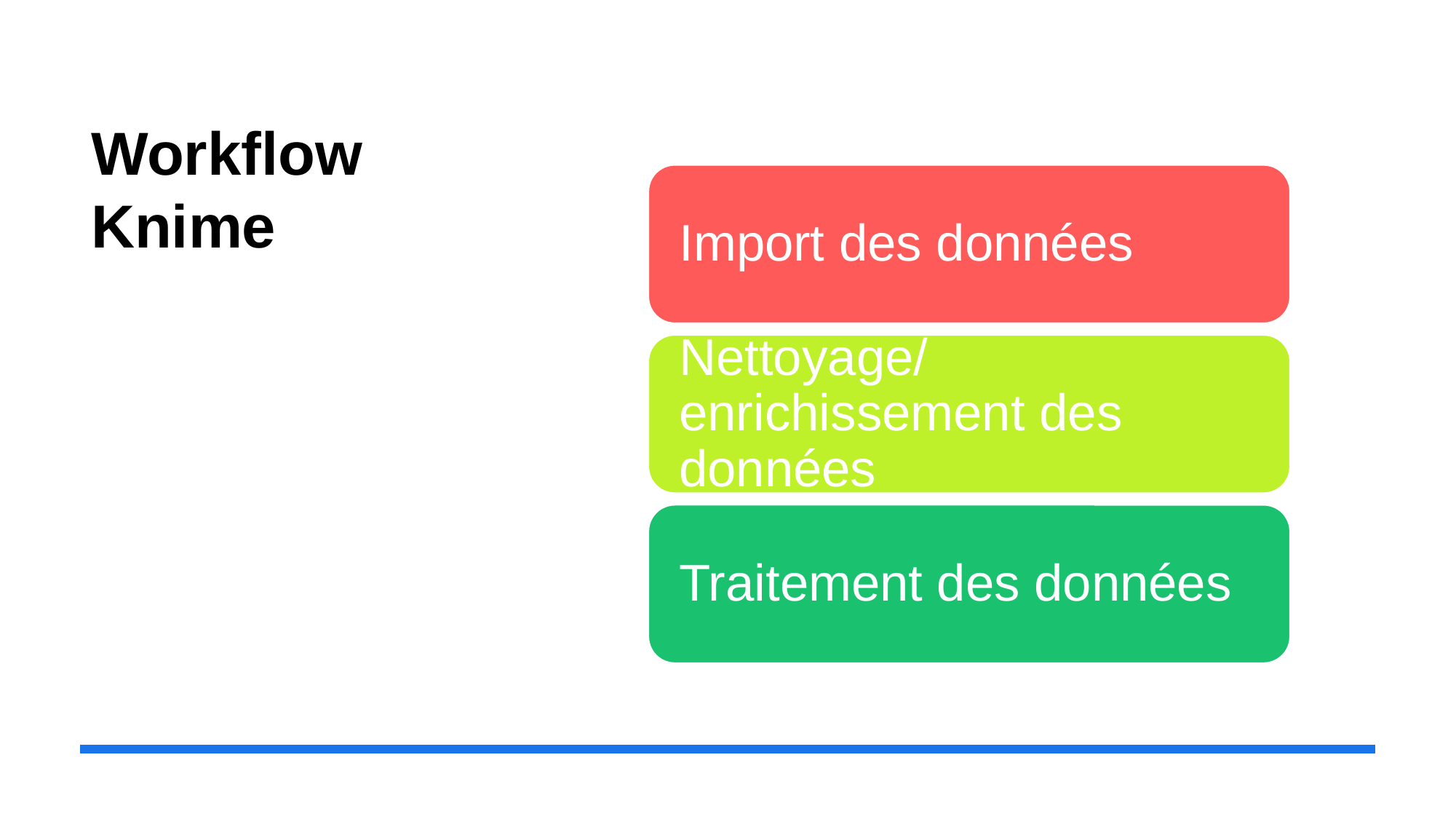

# Workflow Knime
Import des données
Nettoyage/enrichissement des données
Traitement des données